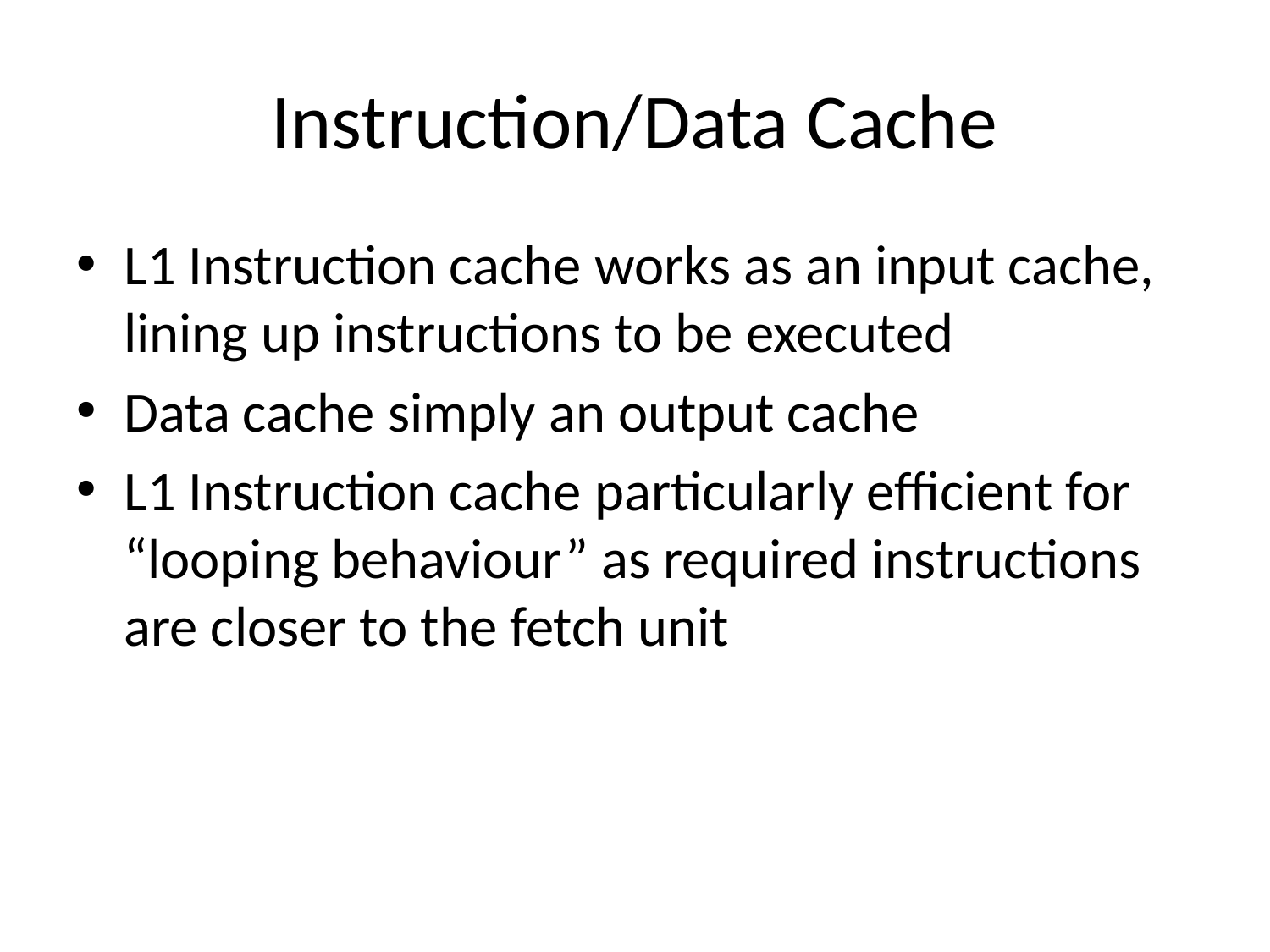

# Instruction/Data Cache
L1 Instruction cache works as an input cache, lining up instructions to be executed
Data cache simply an output cache
L1 Instruction cache particularly efficient for “looping behaviour” as required instructions are closer to the fetch unit